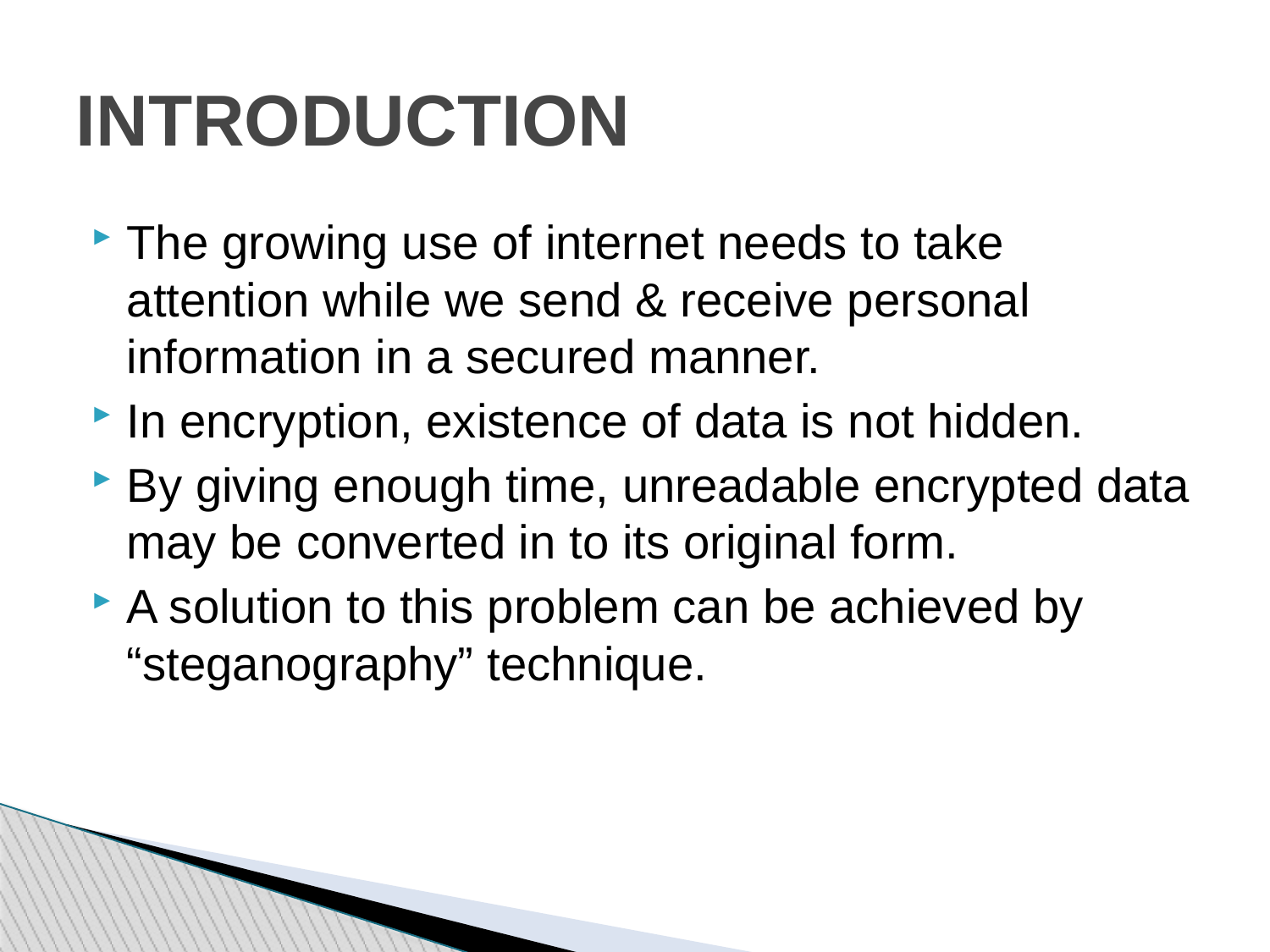

INTRODUCTION
The growing use of internet needs to take attention while we send & receive personal information in a secured manner.
In encryption, existence of data is not hidden.
By giving enough time, unreadable encrypted data may be converted in to its original form.
A solution to this problem can be achieved by “steganography” technique.